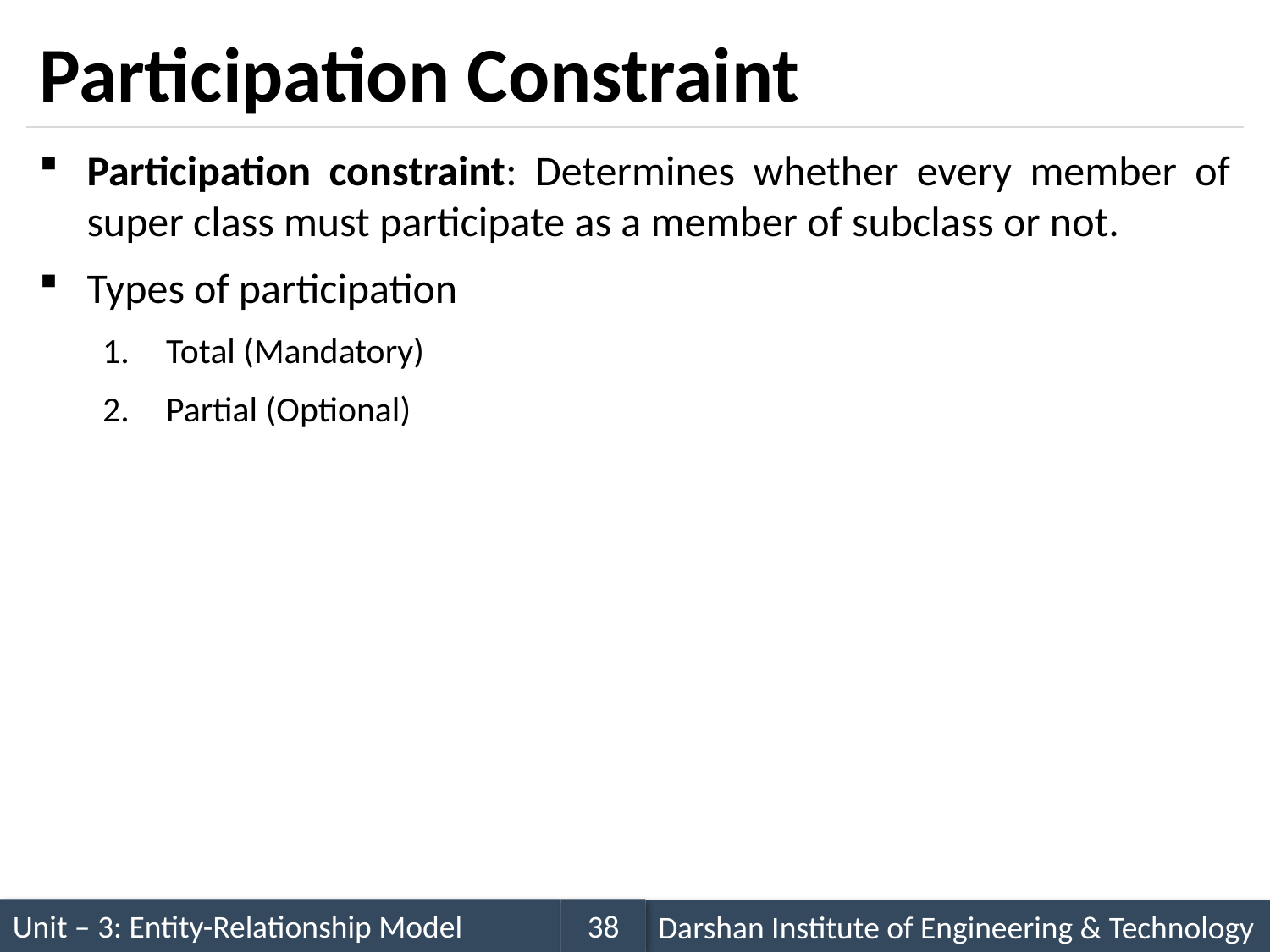

# Participation Constraint
Participation constraint: Determines whether every member of super class must participate as a member of subclass or not.
Types of participation
Total (Mandatory)
Partial (Optional)